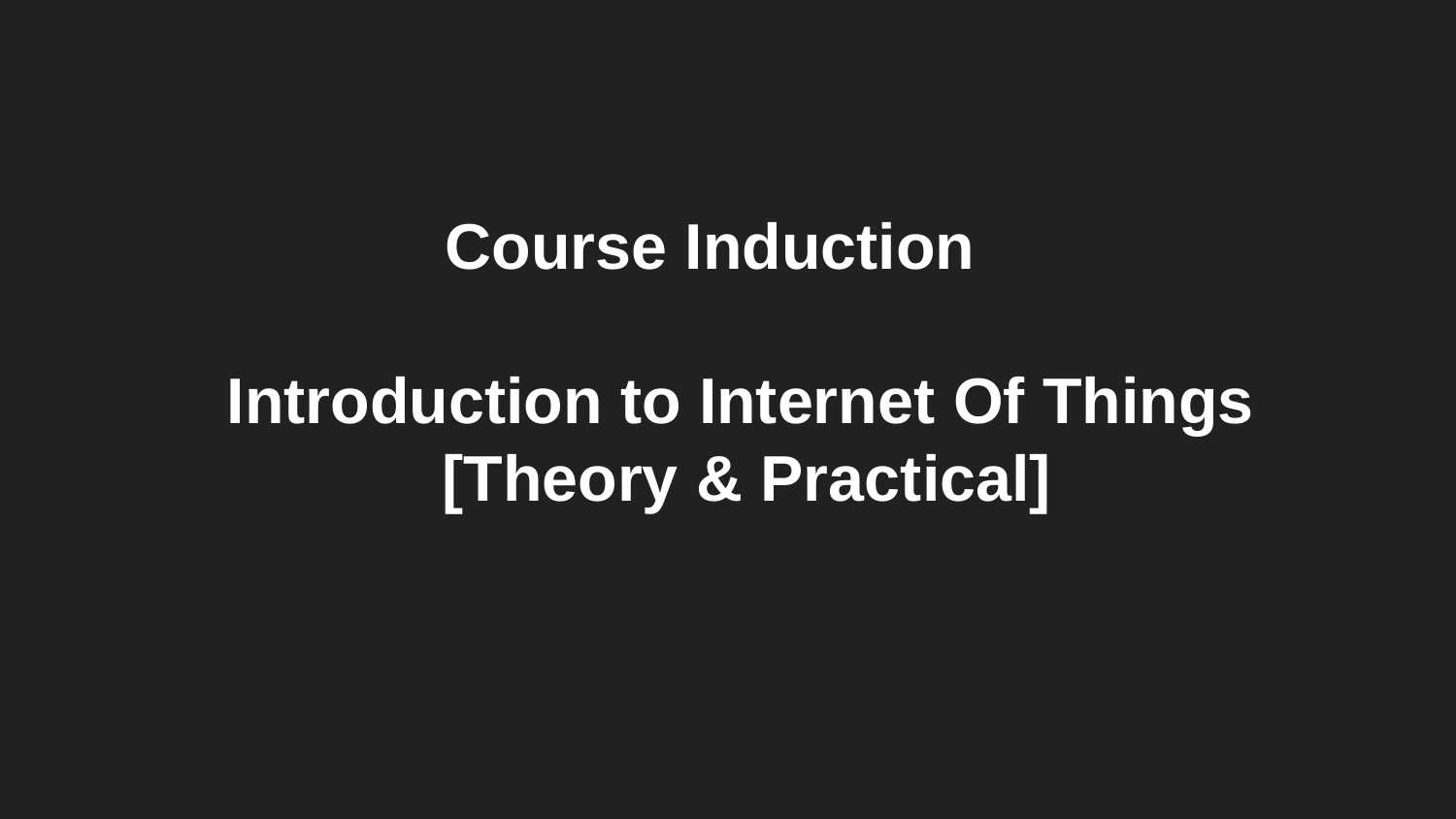

# Course Induction

Introduction to Internet Of Things
            [Theory & Practical]